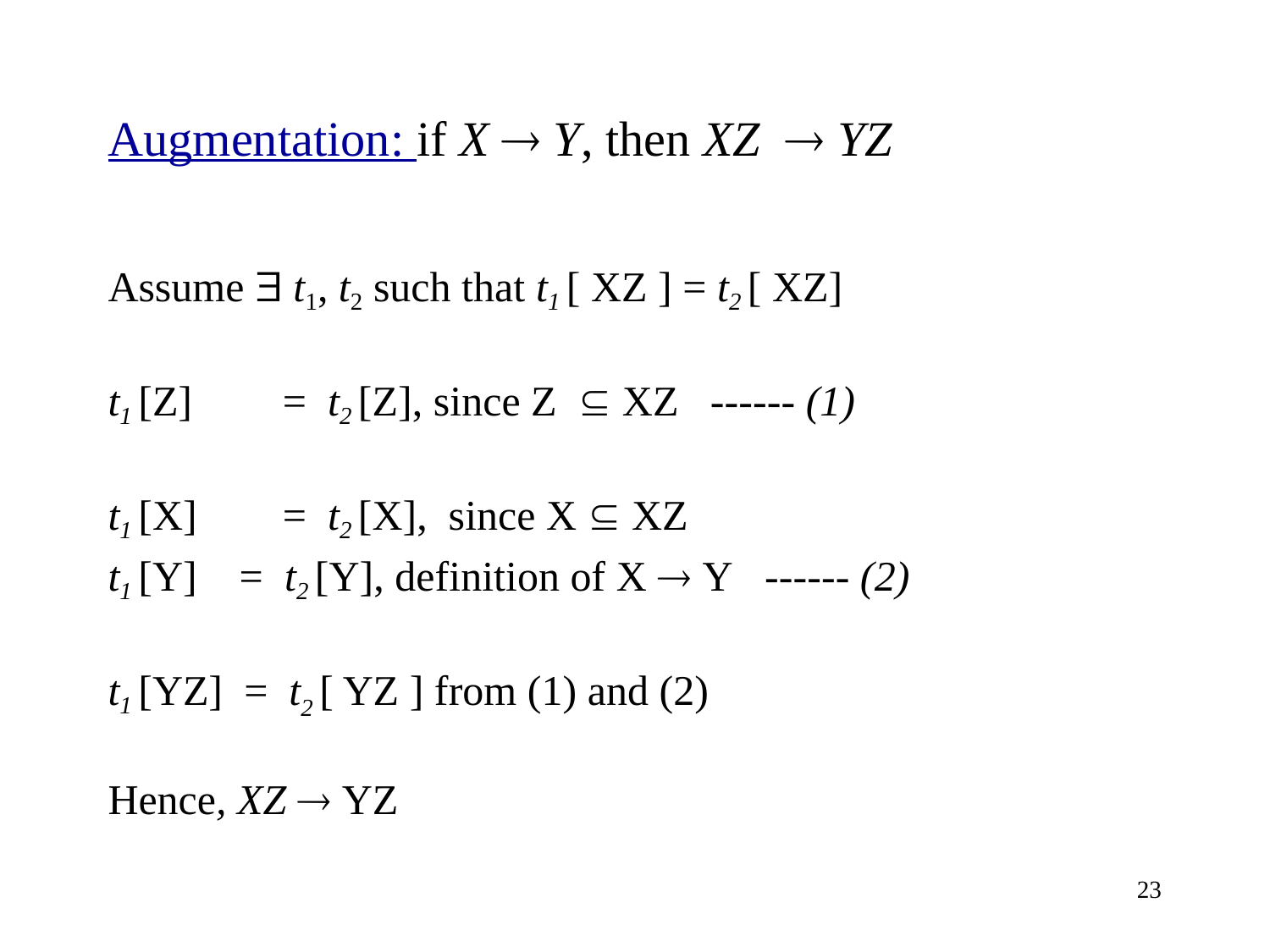

Augmentation: if X → Y, then XZ  → YZ

Assume ∃ t1, t2 such that t1 [ XZ ] = t2 [ XZ]

t1 [Z]	=  t2 [Z], since Z  ⊆ XZ   ------ (1)

t1 [X]	=  t2 [X],  since X ⊆ XZ
t1 [Y]    =  t2 [Y], definition of X → Y   ------ (2)

t1 [YZ]  =  t2 [ YZ ] from (1) and (2)

Hence, XZ → YZ

23